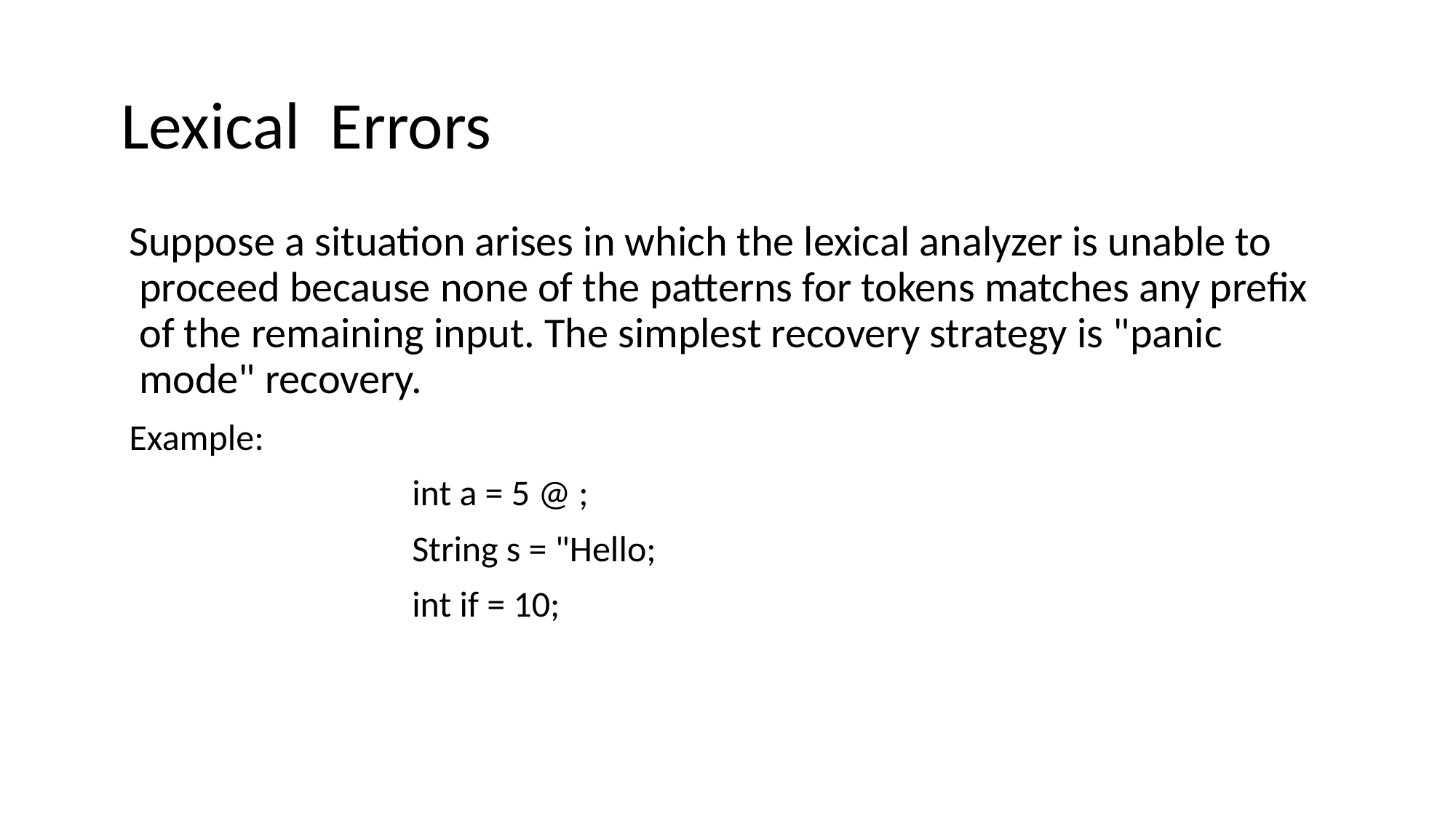

Lexical  Errors
Suppose a situation arises in which the lexical analyzer is unable to proceed because none of the patterns for tokens matches any prefix of the remaining input. The simplest recovery strategy is "panic mode" recovery.
Example:
int a = 5 @ ;
String s = "Hello;
int if = 10;